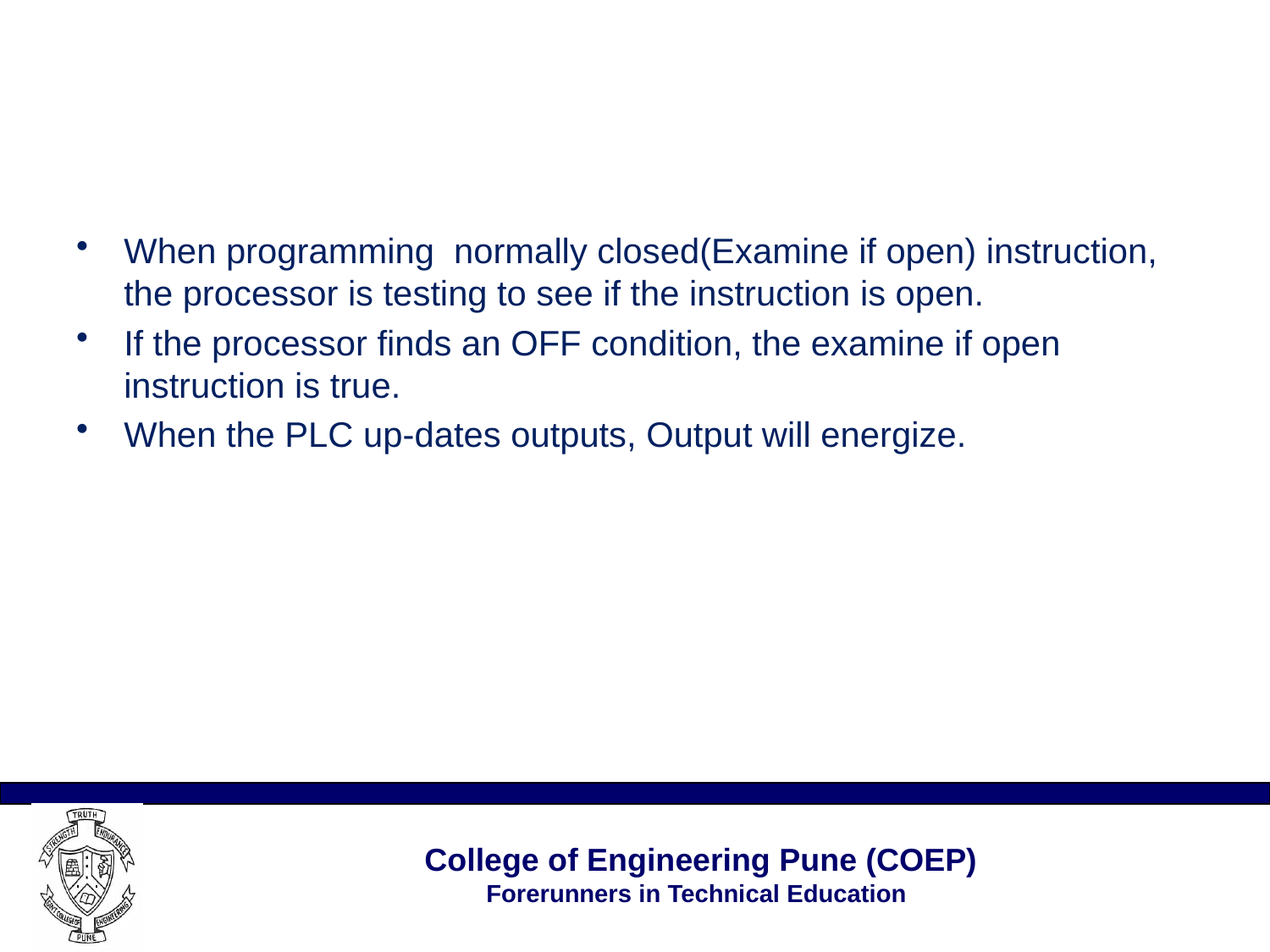

When programming  normally closed(Examine if open) instruction, the processor is testing to see if the instruction is open.
If the processor finds an OFF condition, the examine if open instruction is true.
When the PLC up-dates outputs, Output will energize.